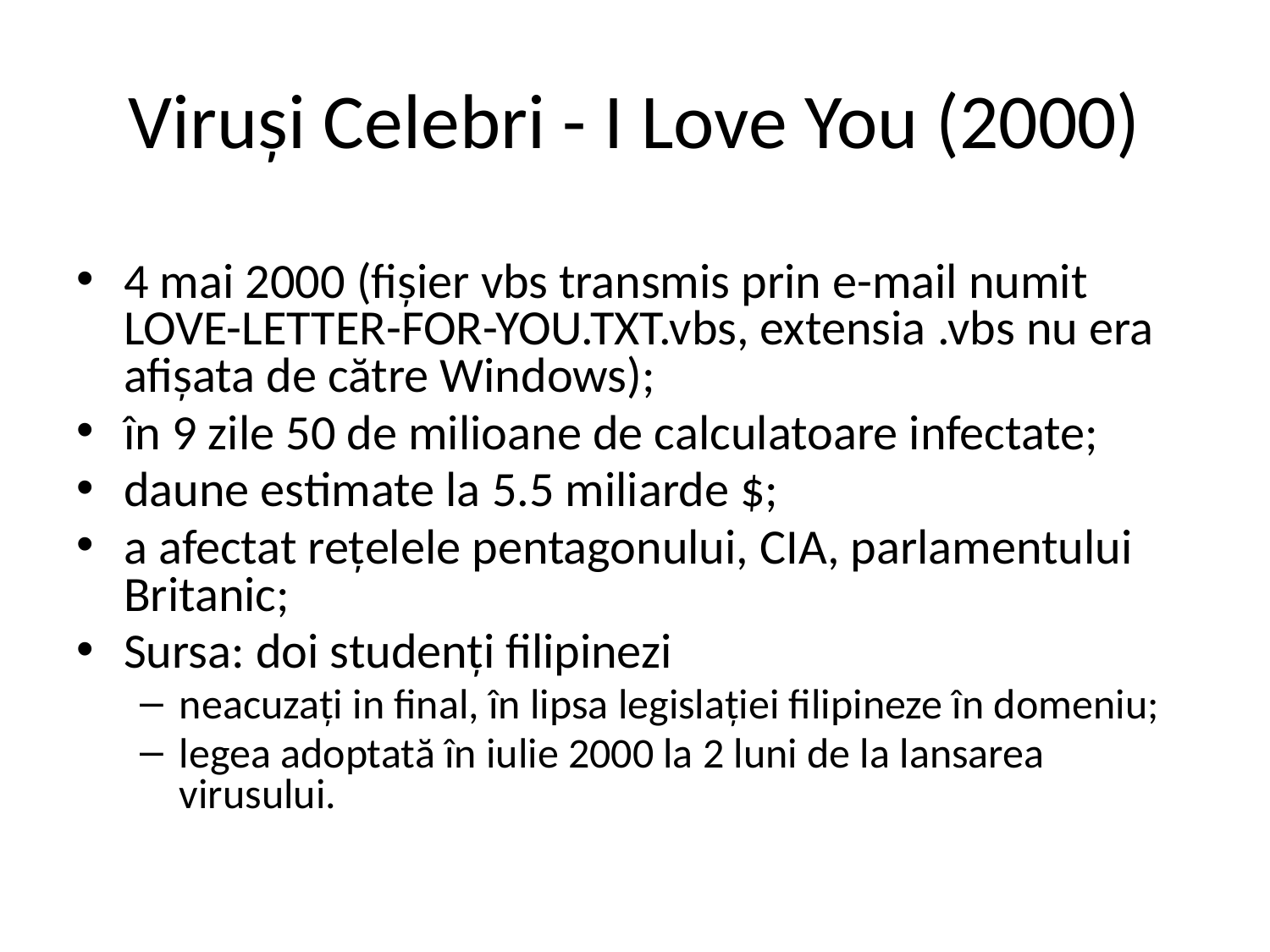

# Viruși Celebri - I Love You (2000)
4 mai 2000 (fișier vbs transmis prin e-mail numit LOVE-LETTER-FOR-YOU.TXT.vbs, extensia .vbs nu era afișata de către Windows);
în 9 zile 50 de milioane de calculatoare infectate;
daune estimate la 5.5 miliarde $;
a afectat rețelele pentagonului, CIA, parlamentului Britanic;
Sursa: doi studenți filipinezi
neacuzați in final, în lipsa legislației filipineze în domeniu;
legea adoptată în iulie 2000 la 2 luni de la lansarea virusului.